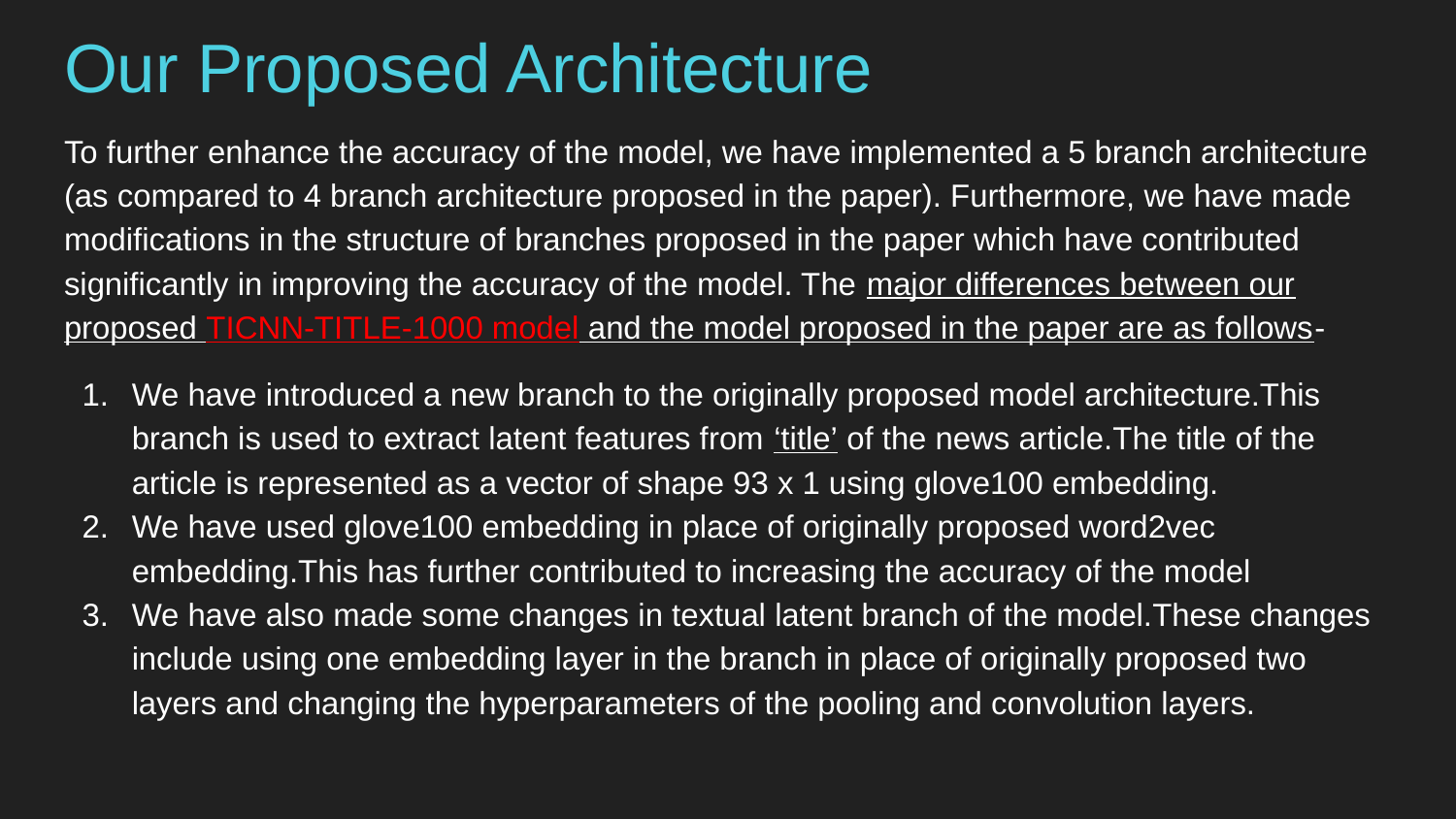

# Our Proposed Architecture
To further enhance the accuracy of the model, we have implemented a 5 branch architecture (as compared to 4 branch architecture proposed in the paper). Furthermore, we have made modifications in the structure of branches proposed in the paper which have contributed significantly in improving the accuracy of the model. The major differences between our proposed TICNN-TITLE-1000 model and the model proposed in the paper are as follows-
We have introduced a new branch to the originally proposed model architecture.This branch is used to extract latent features from ‘title’ of the news article.The title of the article is represented as a vector of shape 93 x 1 using glove100 embedding.
We have used glove100 embedding in place of originally proposed word2vec embedding.This has further contributed to increasing the accuracy of the model
We have also made some changes in textual latent branch of the model.These changes include using one embedding layer in the branch in place of originally proposed two layers and changing the hyperparameters of the pooling and convolution layers.